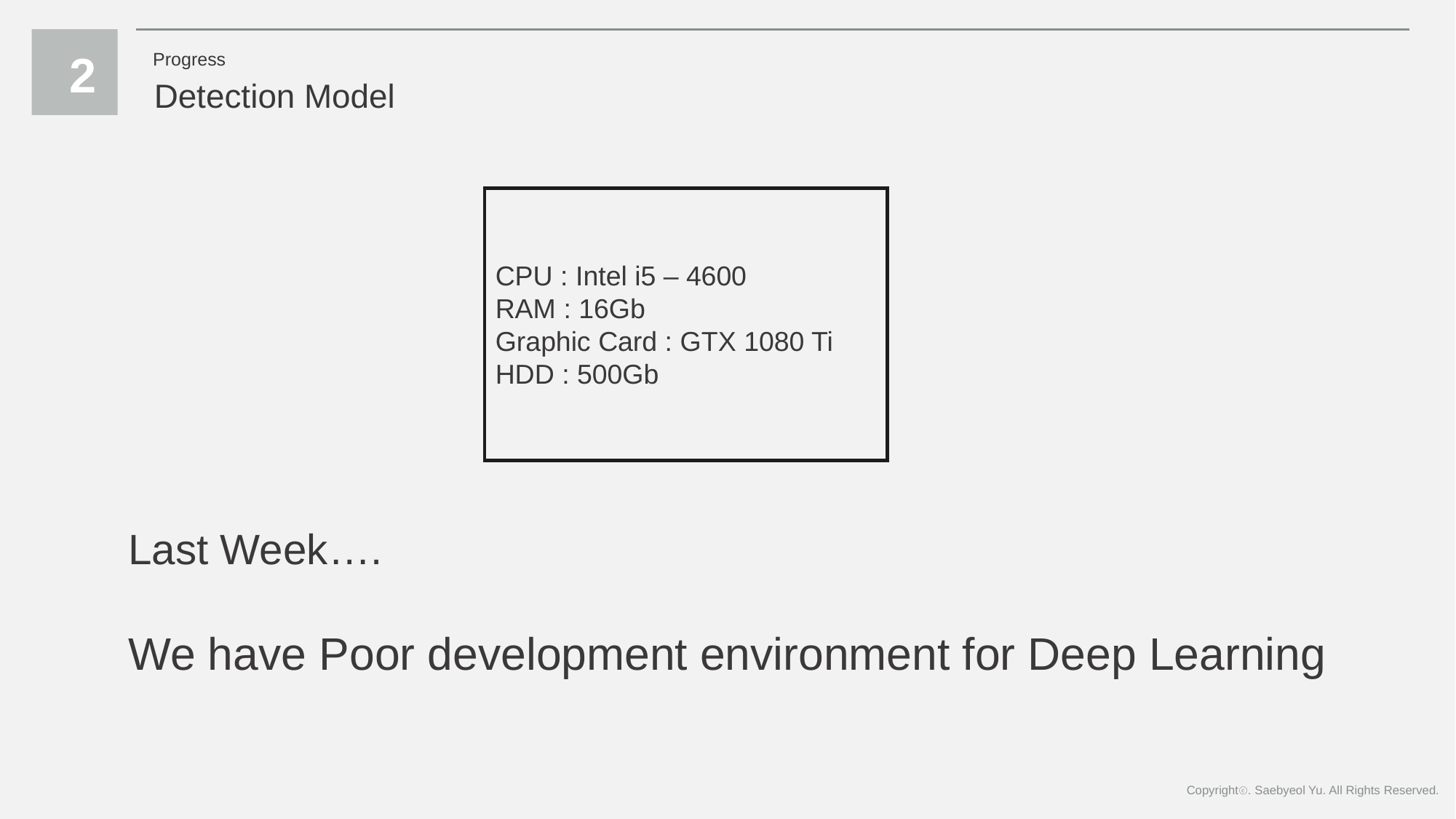

2
Progress
Detection Model
CPU : Intel i5 – 4600
RAM : 16Gb
Graphic Card : GTX 1080 Ti
HDD : 500Gb
Last Week….

We have Poor development environment for Deep Learning